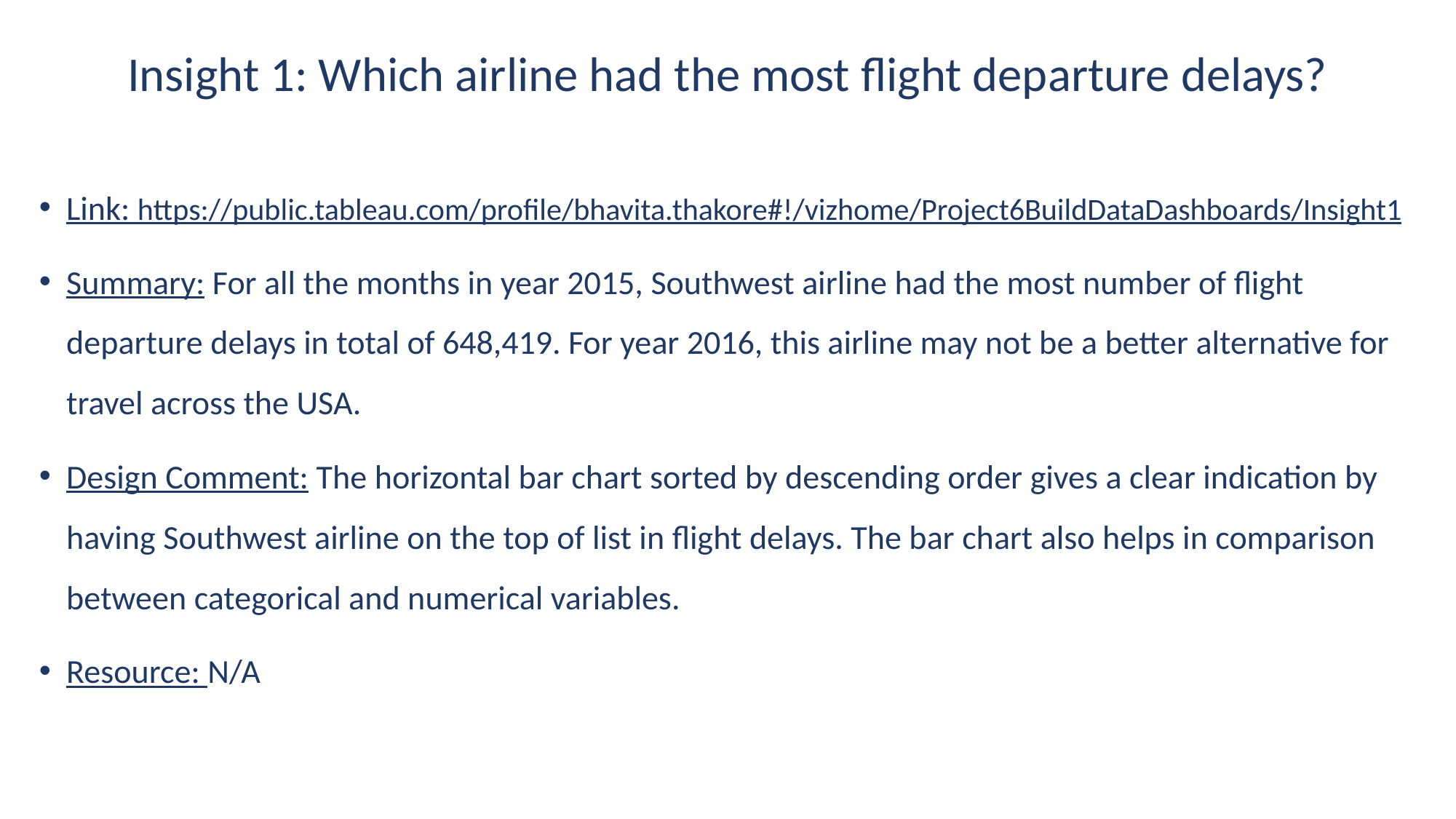

# Insight 1: Which airline had the most flight departure delays?
Link: https://public.tableau.com/profile/bhavita.thakore#!/vizhome/Project6BuildDataDashboards/Insight1
Summary: For all the months in year 2015, Southwest airline had the most number of flight departure delays in total of 648,419. For year 2016, this airline may not be a better alternative for travel across the USA.
Design Comment: The horizontal bar chart sorted by descending order gives a clear indication by having Southwest airline on the top of list in flight delays. The bar chart also helps in comparison between categorical and numerical variables.
Resource: N/A